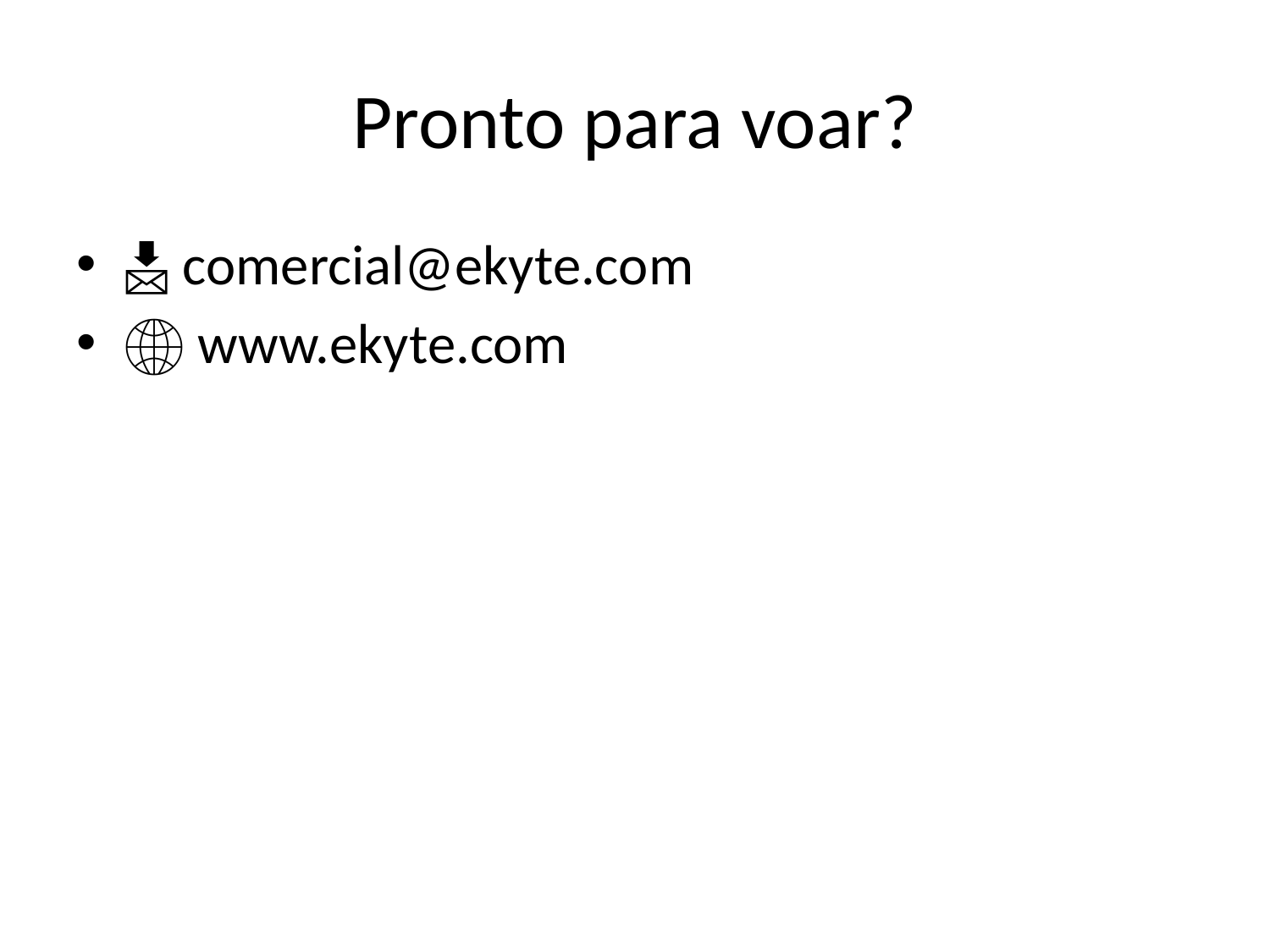

# Pronto para voar?
📩 comercial@ekyte.com
🌐 www.ekyte.com